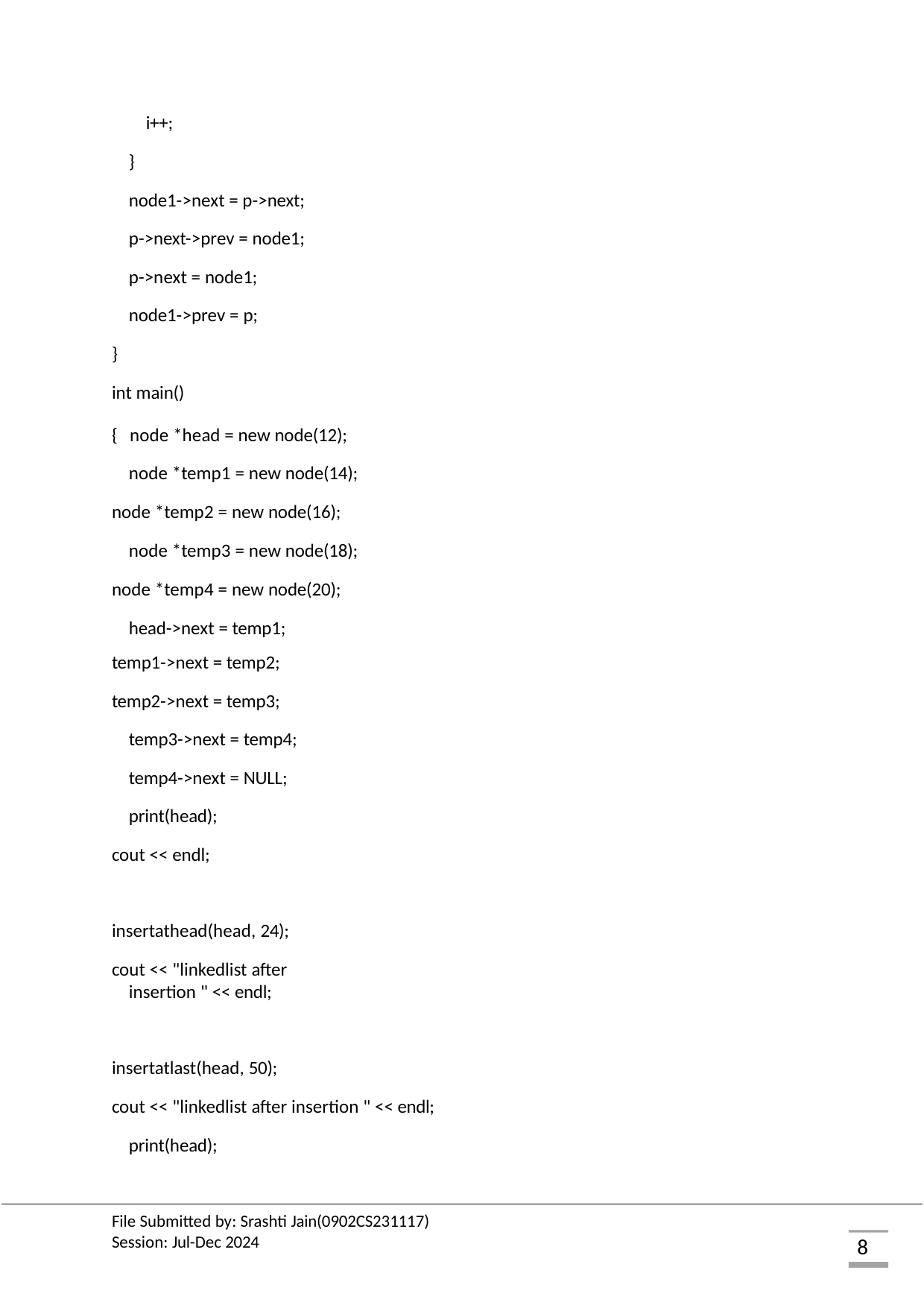

i++;
}
node1->next = p->next; p->next->prev = node1; p->next = node1; node1->prev = p;
}
int main()
{  node *head = new node(12); node *temp1 = new node(14);
node *temp2 = new node(16); node *temp3 = new node(18);
node *temp4 = new node(20); head->next = temp1;
temp1->next = temp2;
temp2->next = temp3; temp3->next = temp4; temp4->next = NULL; print(head);
cout << endl;

insertathead(head, 24);
cout << "linkedlist after insertion " << endl;

insertatlast(head, 50);
cout << "linkedlist after insertion " << endl; print(head);
File Submitted by: Srashti Jain(0902CS231117) Session: Jul-Dec 2024
8